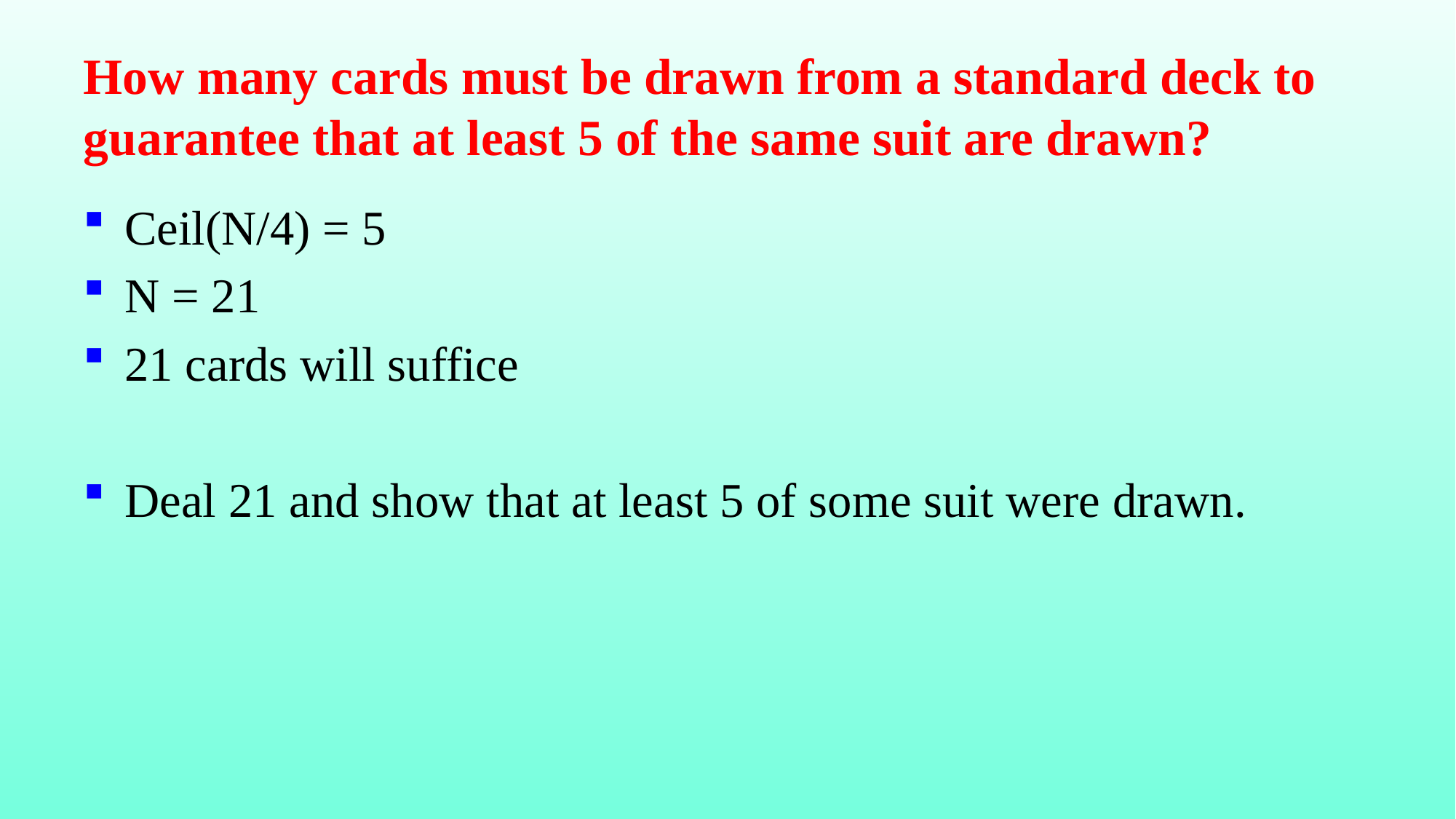

# How many cards must be drawn from a standard deck to guarantee that at least 5 of the same suit are drawn?
Ceil(N/4) = 5
N = 21
21 cards will suffice

Deal 21 and show that at least 5 of some suit were drawn.